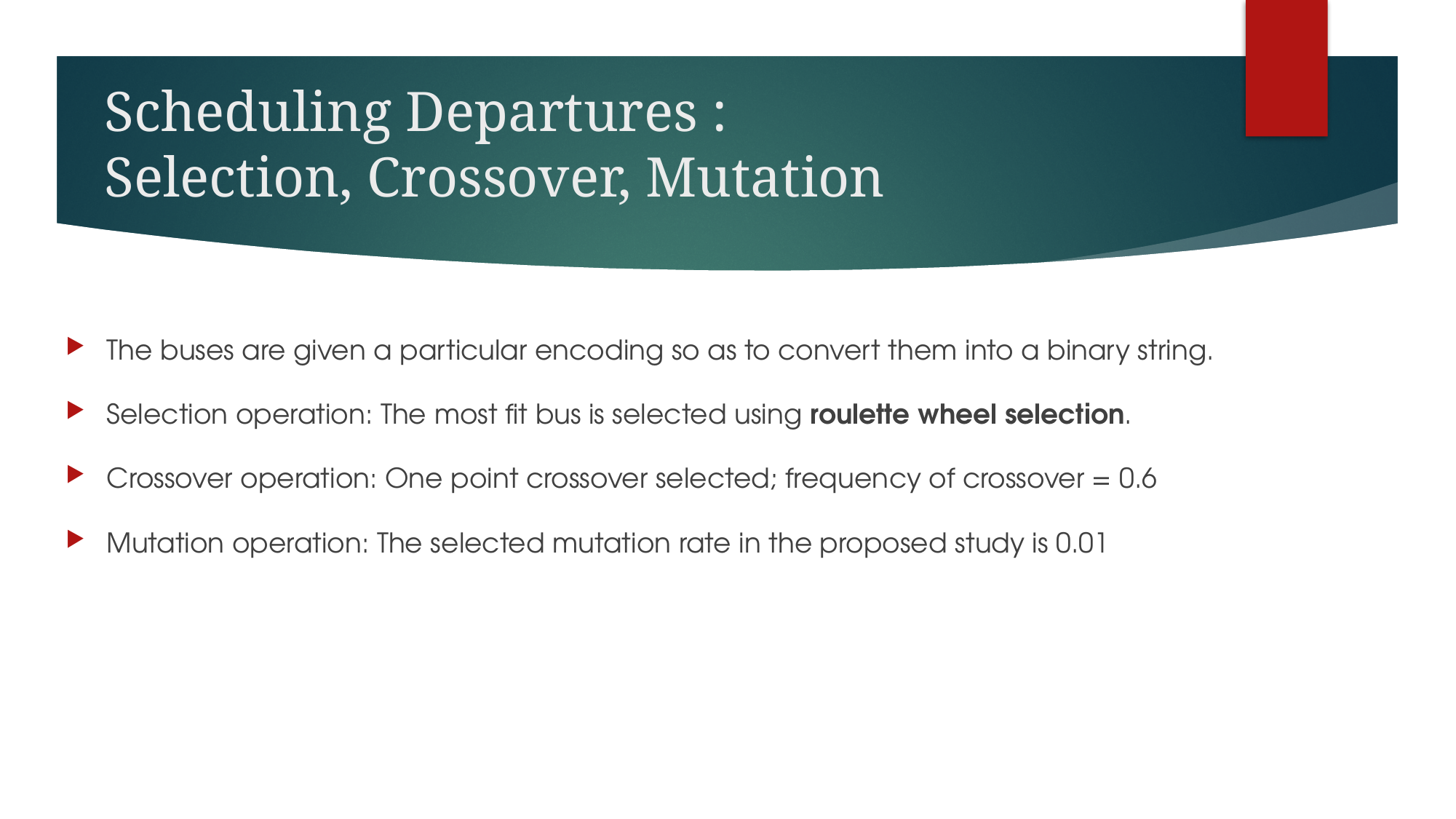

# Scheduling Departures : Selection, Crossover, Mutation
The buses are given a particular encoding so as to convert them into a binary string.
Selection operation: The most fit bus is selected using roulette wheel selection.
Crossover operation: One point crossover selected; frequency of crossover = 0.6
Mutation operation: The selected mutation rate in the proposed study is 0.01